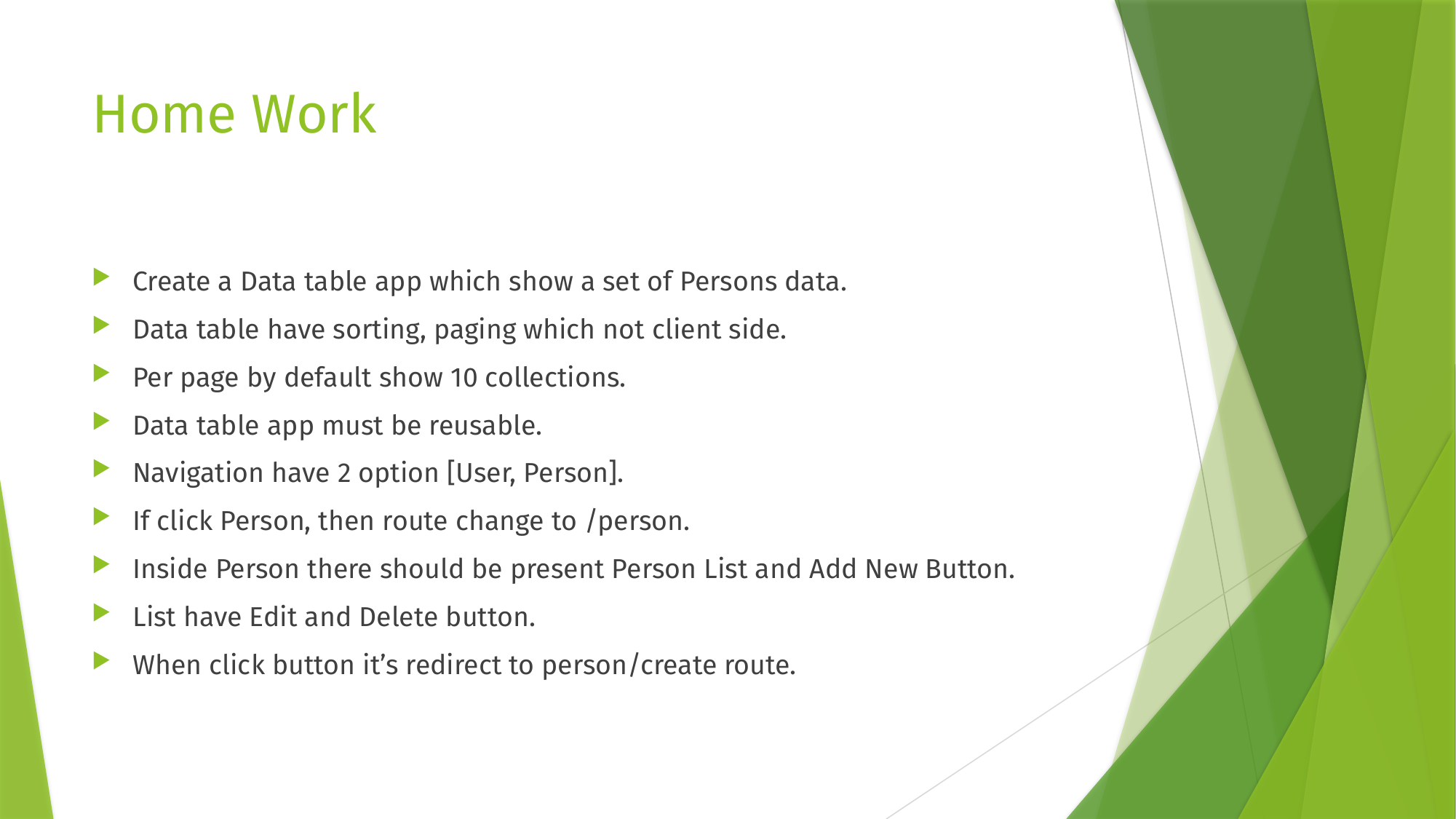

# Home Work
Create a Data table app which show a set of Persons data.
Data table have sorting, paging which not client side.
Per page by default show 10 collections.
Data table app must be reusable.
Navigation have 2 option [User, Person].
If click Person, then route change to /person.
Inside Person there should be present Person List and Add New Button.
List have Edit and Delete button.
When click button it’s redirect to person/create route.